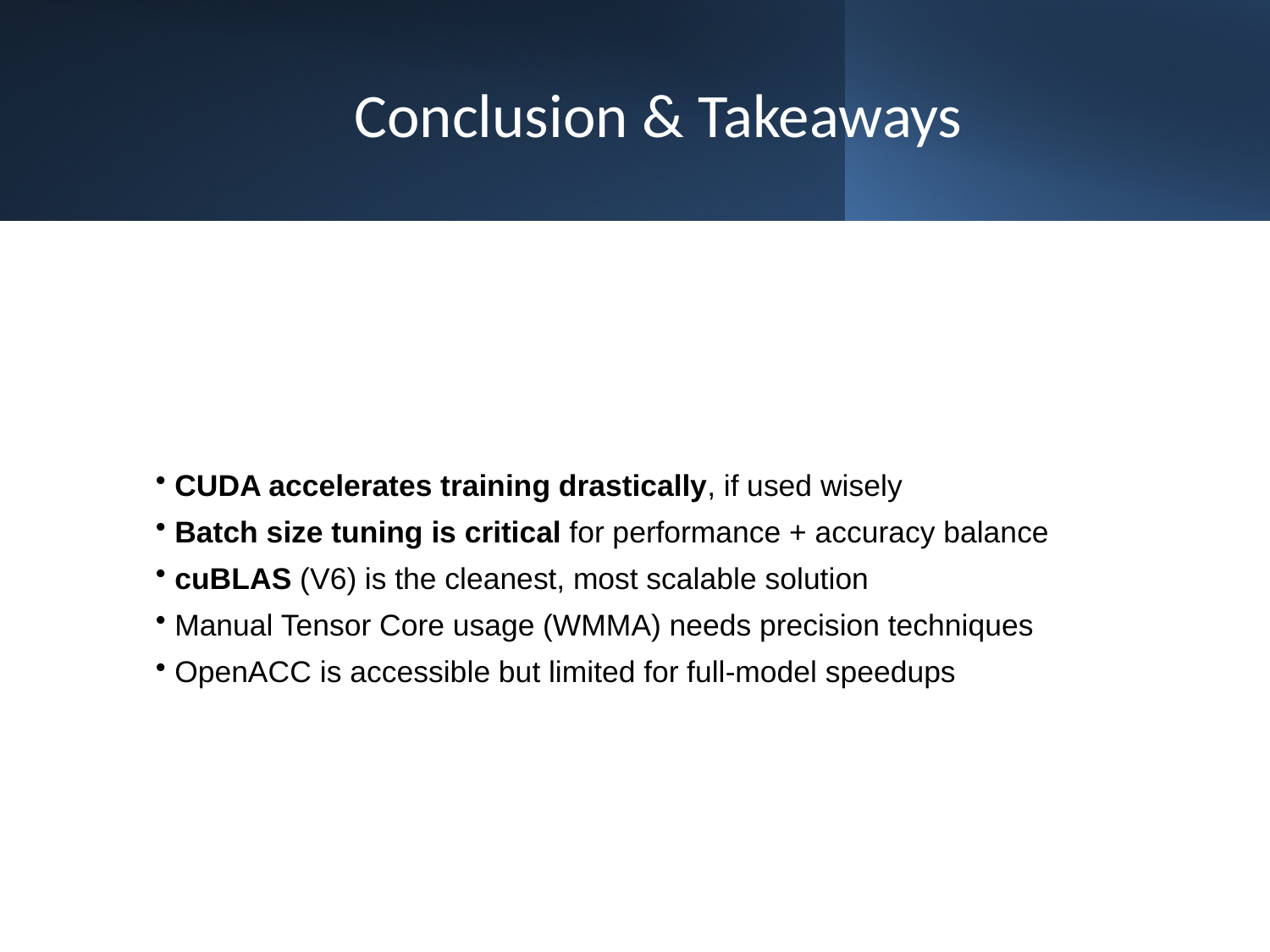

# Conclusion & Takeaways
 CUDA accelerates training drastically, if used wisely
 Batch size tuning is critical for performance + accuracy balance
 cuBLAS (V6) is the cleanest, most scalable solution
 Manual Tensor Core usage (WMMA) needs precision techniques
 OpenACC is accessible but limited for full-model speedups